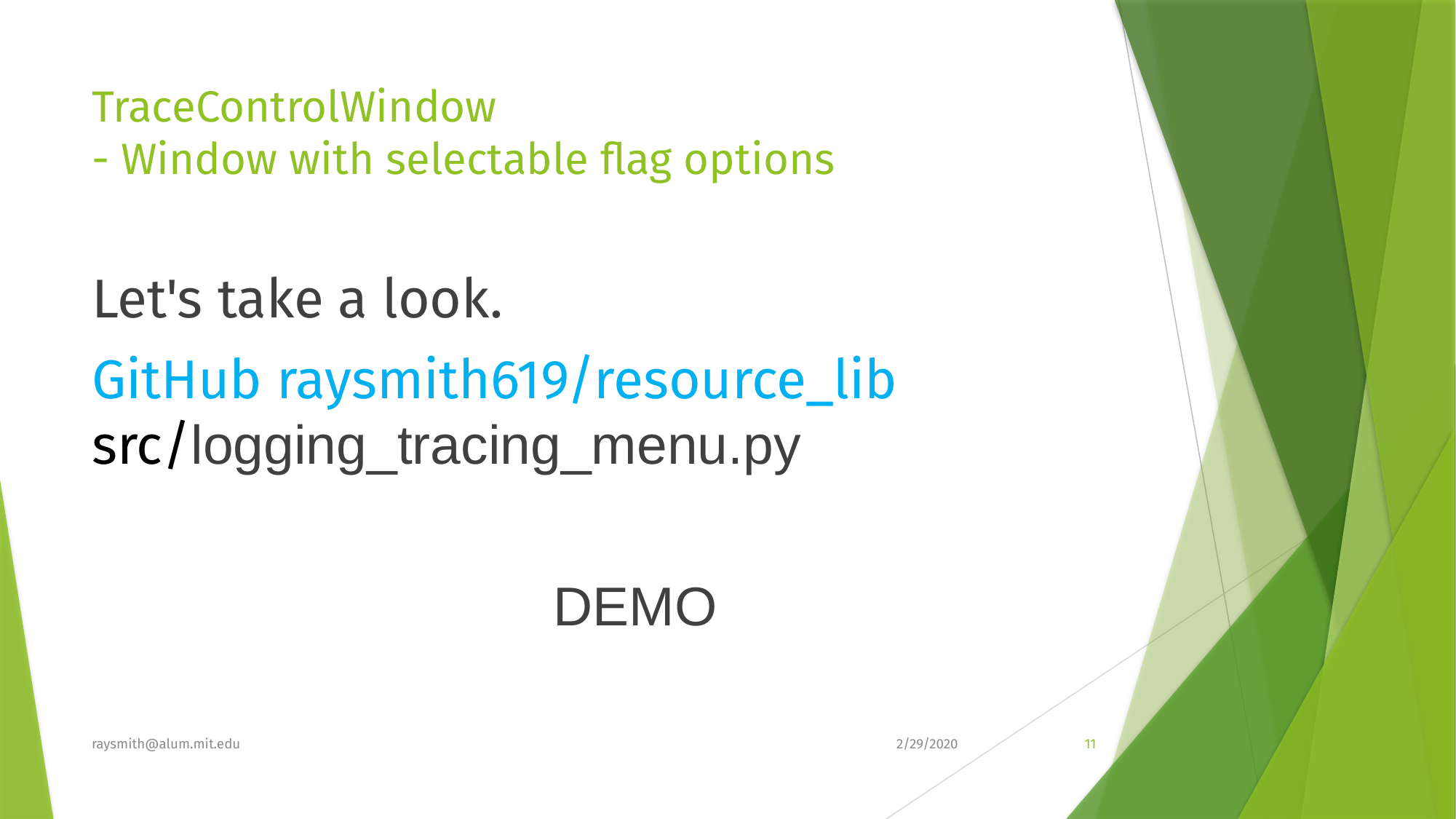

# TraceControlWindow - Window with selectable flag options
Let's take a look.
GitHub raysmith619/resource_lib src/logging_tracing_menu.py

DEMO
raysmith@alum.mit.edu
2/29/2020
11